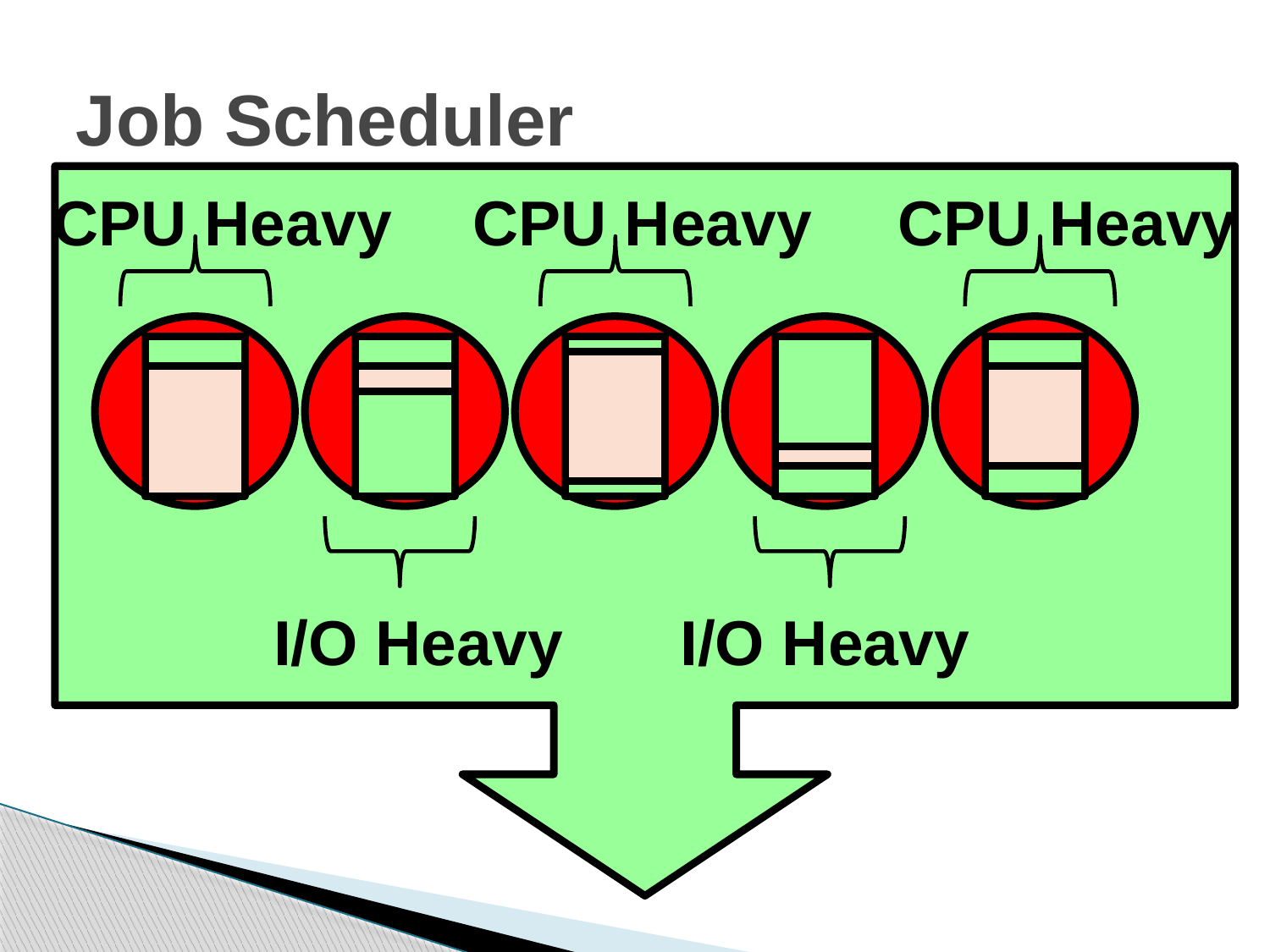

# Job Scheduler
CPU Heavy
CPU Heavy
CPU Heavy

I/O Heavy
I/O Heavy